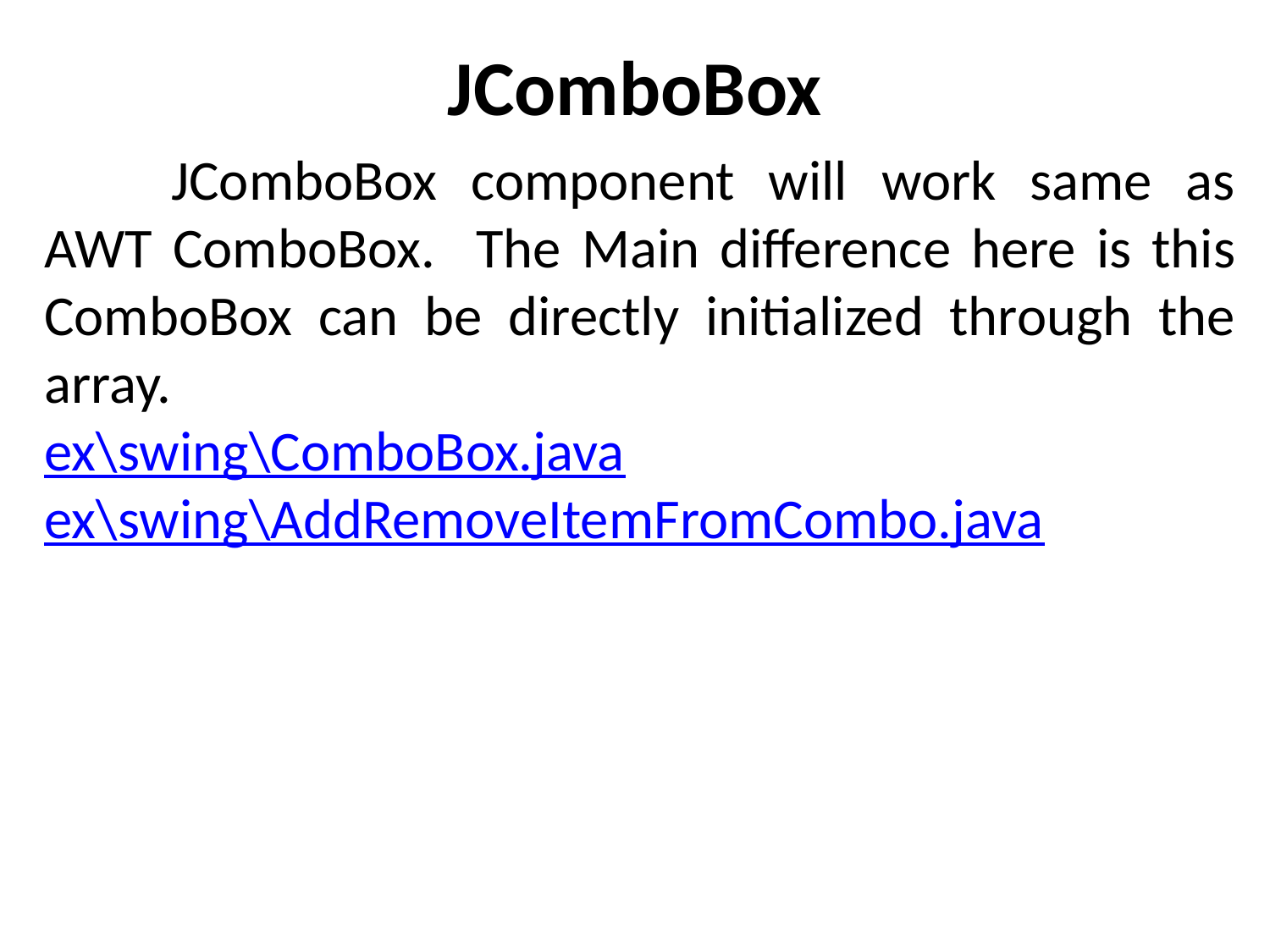

# JComboBox
	JComboBox component will work same as AWT ComboBox.  The Main difference here is this ComboBox can be directly initialized through the array.
ex\swing\ComboBox.java
ex\swing\AddRemoveItemFromCombo.java